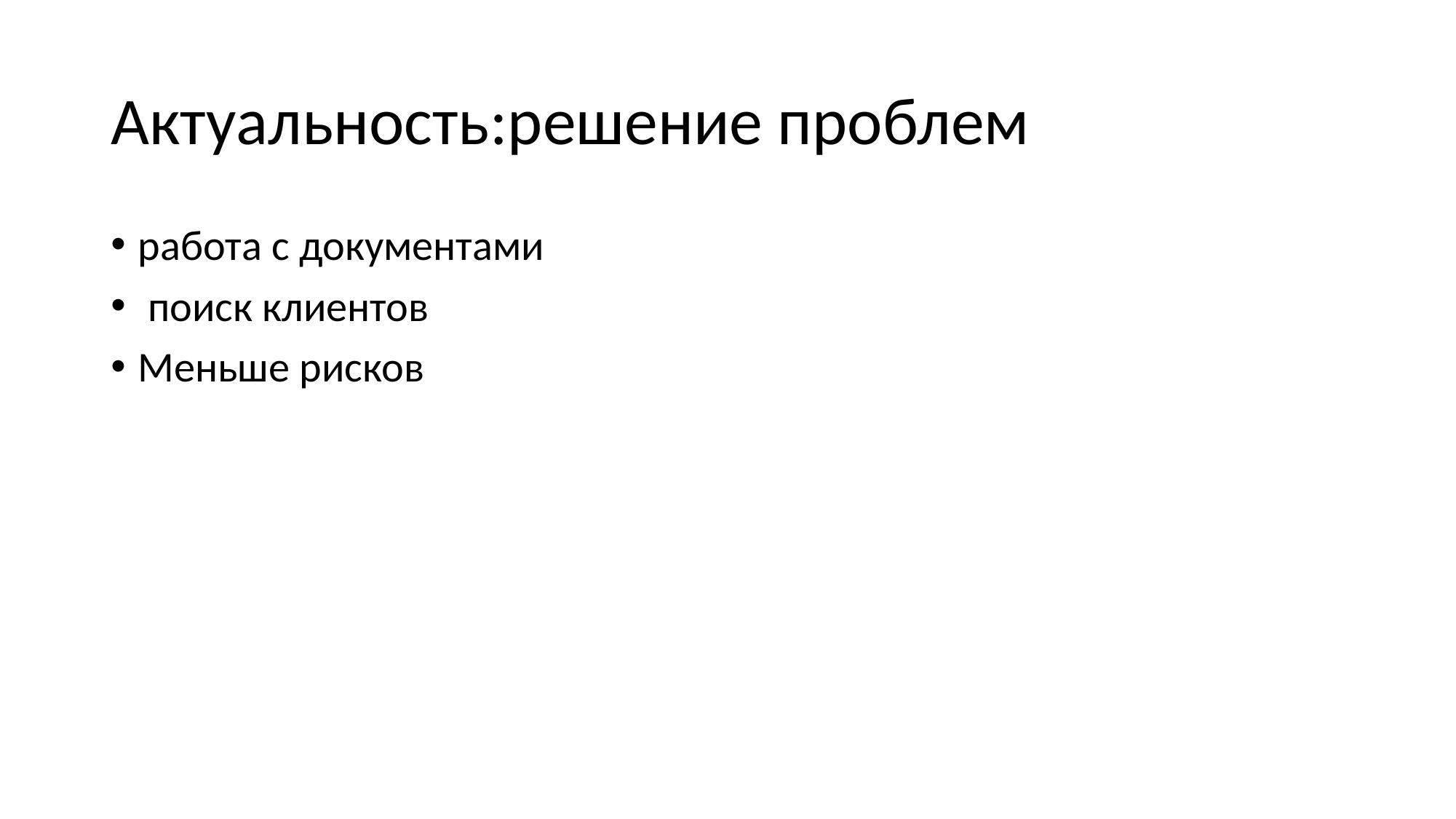

# Актуальность:решение проблем
работа с документами
 поиск клиентов
Меньше рисков